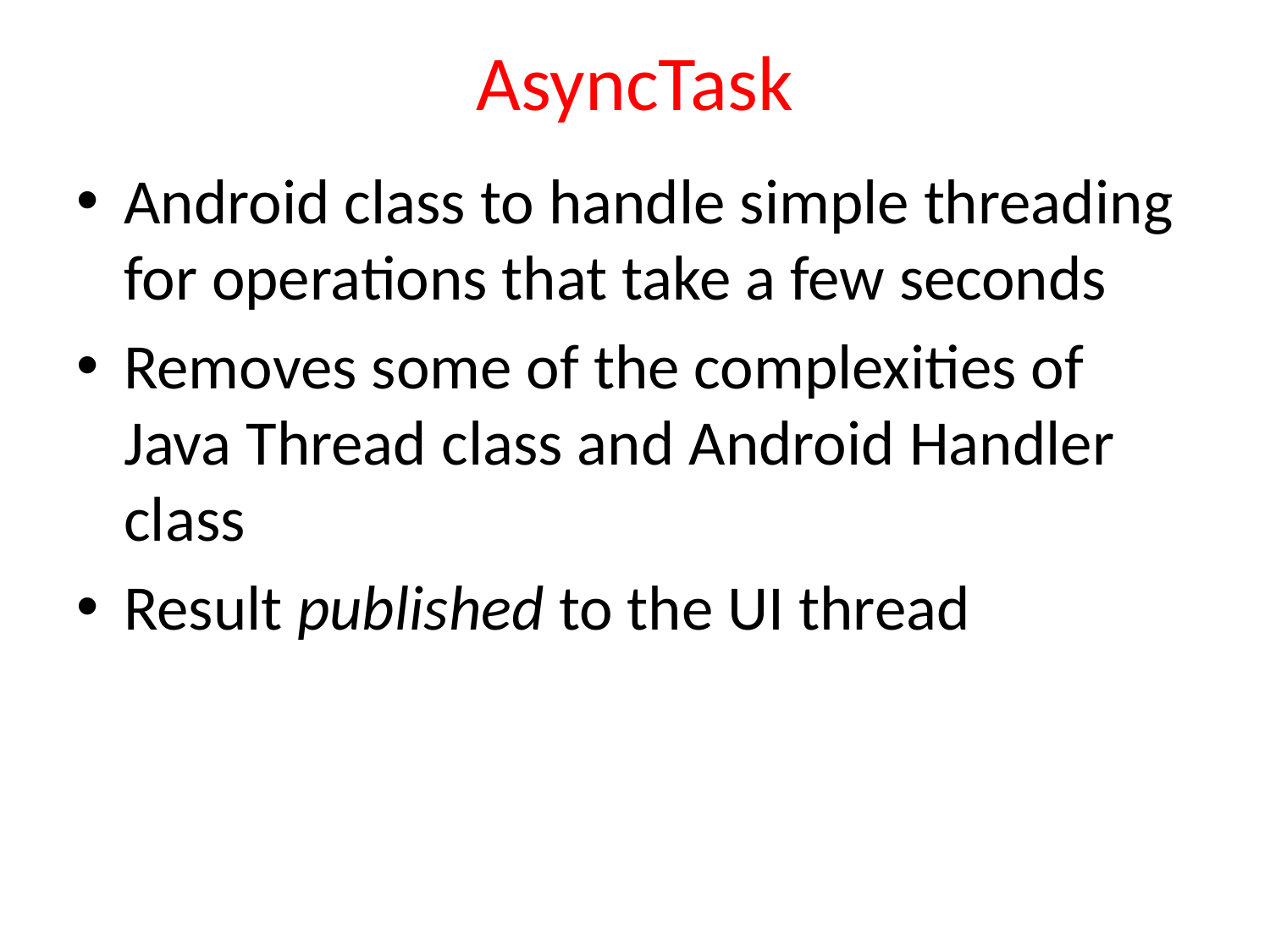

# AsyncTask
Android class to handle simple threading for operations that take a few seconds
Removes some of the complexities of Java Thread class and Android Handler class
Result published to the UI thread